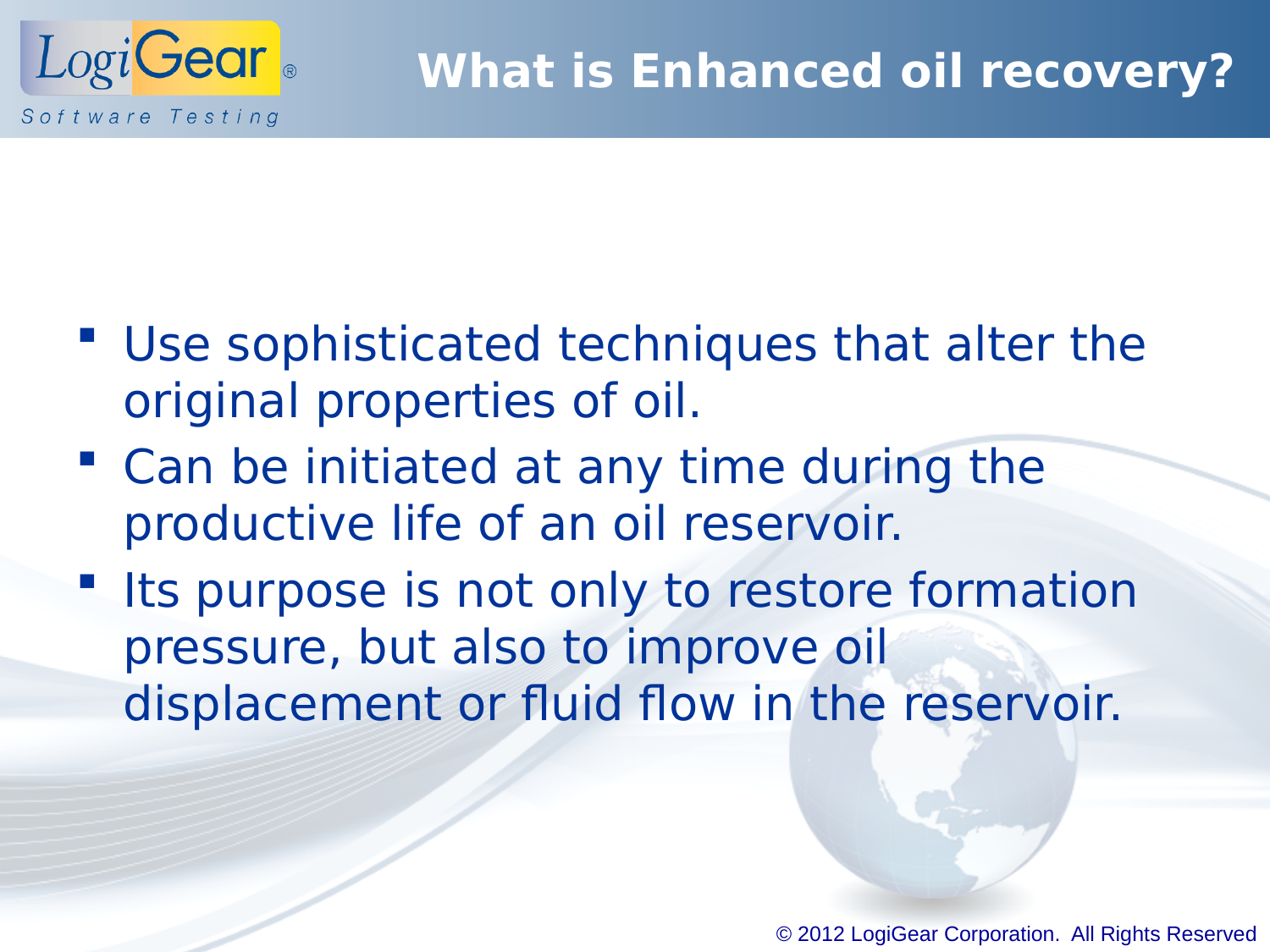

# What is Enhanced oil recovery?
Use sophisticated techniques that alter the original properties of oil.
Can be initiated at any time during the productive life of an oil reservoir.
Its purpose is not only to restore formation pressure, but also to improve oil displacement or fluid flow in the reservoir.